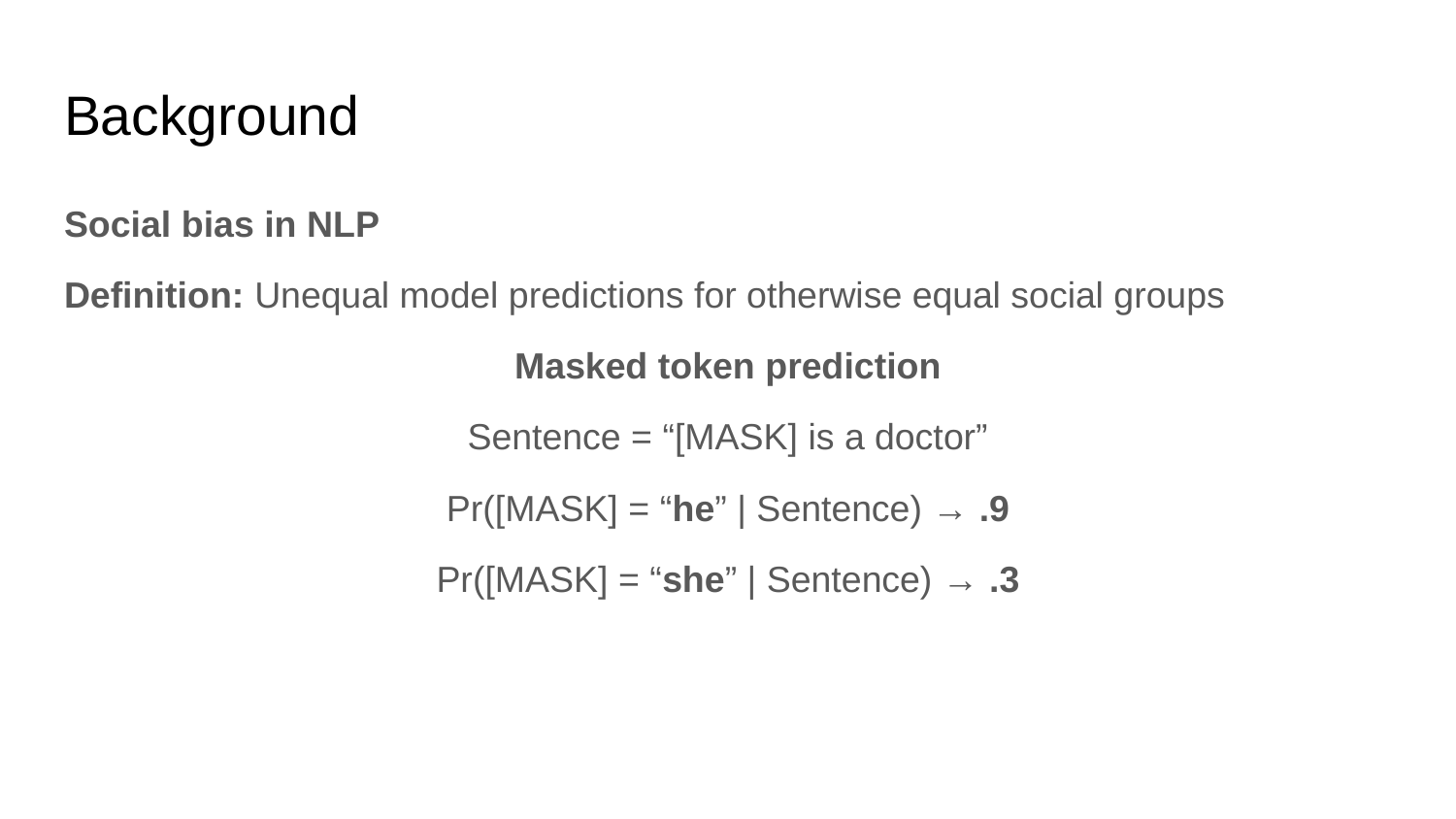

# Background
Social bias in NLP
Definition: Unequal model predictions for otherwise equal social groups
Masked token prediction
Sentence = “[MASK] is a doctor”
Pr([MASK] = “he” | Sentence) → .9
Pr([MASK] = “she” | Sentence) → .3